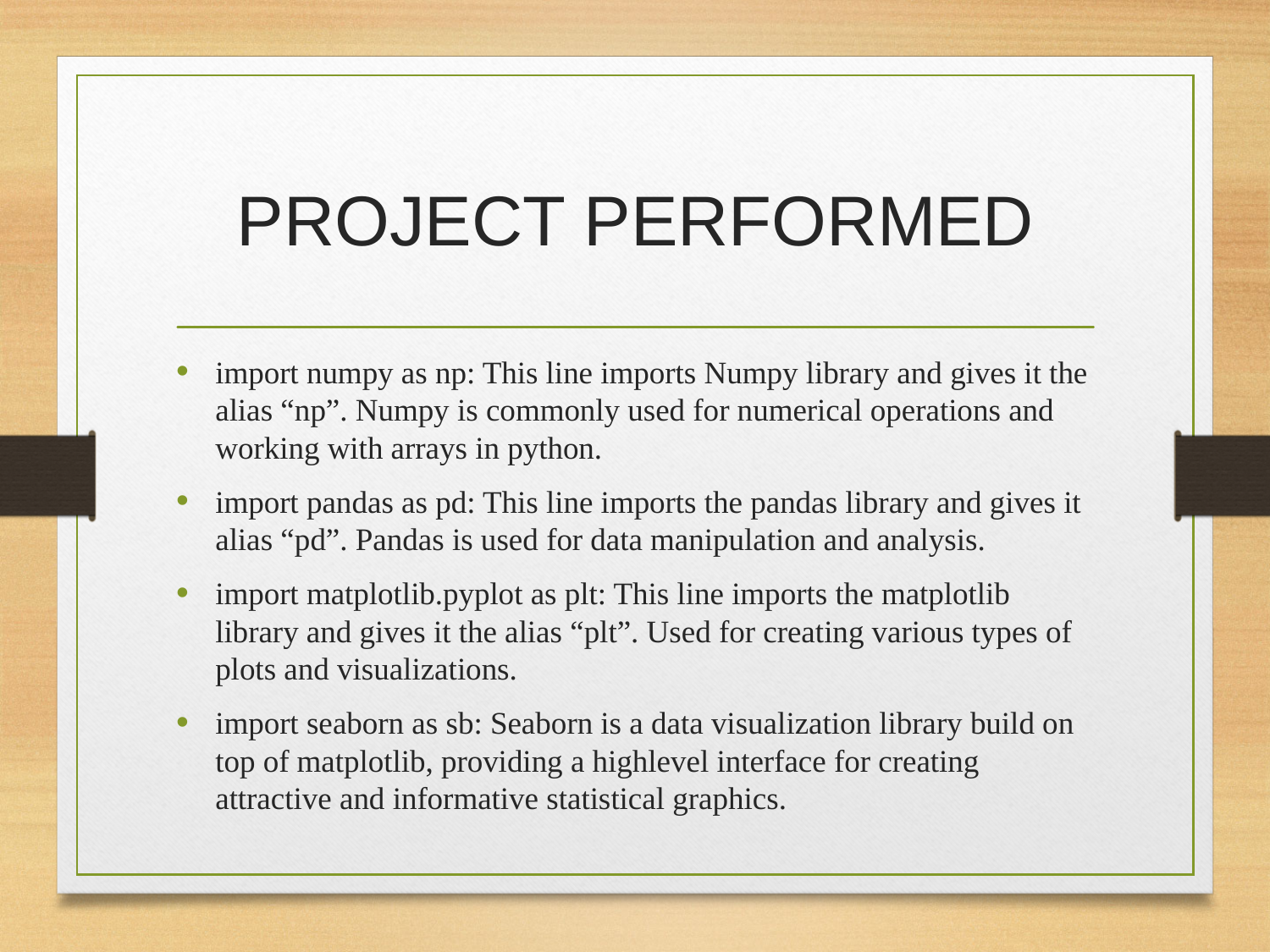

# PROJECT PERFORMED
import numpy as np: This line imports Numpy library and gives it the alias “np”. Numpy is commonly used for numerical operations and working with arrays in python.
import pandas as pd: This line imports the pandas library and gives it alias “pd”. Pandas is used for data manipulation and analysis.
import matplotlib.pyplot as plt: This line imports the matplotlib library and gives it the alias “plt”. Used for creating various types of plots and visualizations.
import seaborn as sb: Seaborn is a data visualization library build on top of matplotlib, providing a highlevel interface for creating attractive and informative statistical graphics.